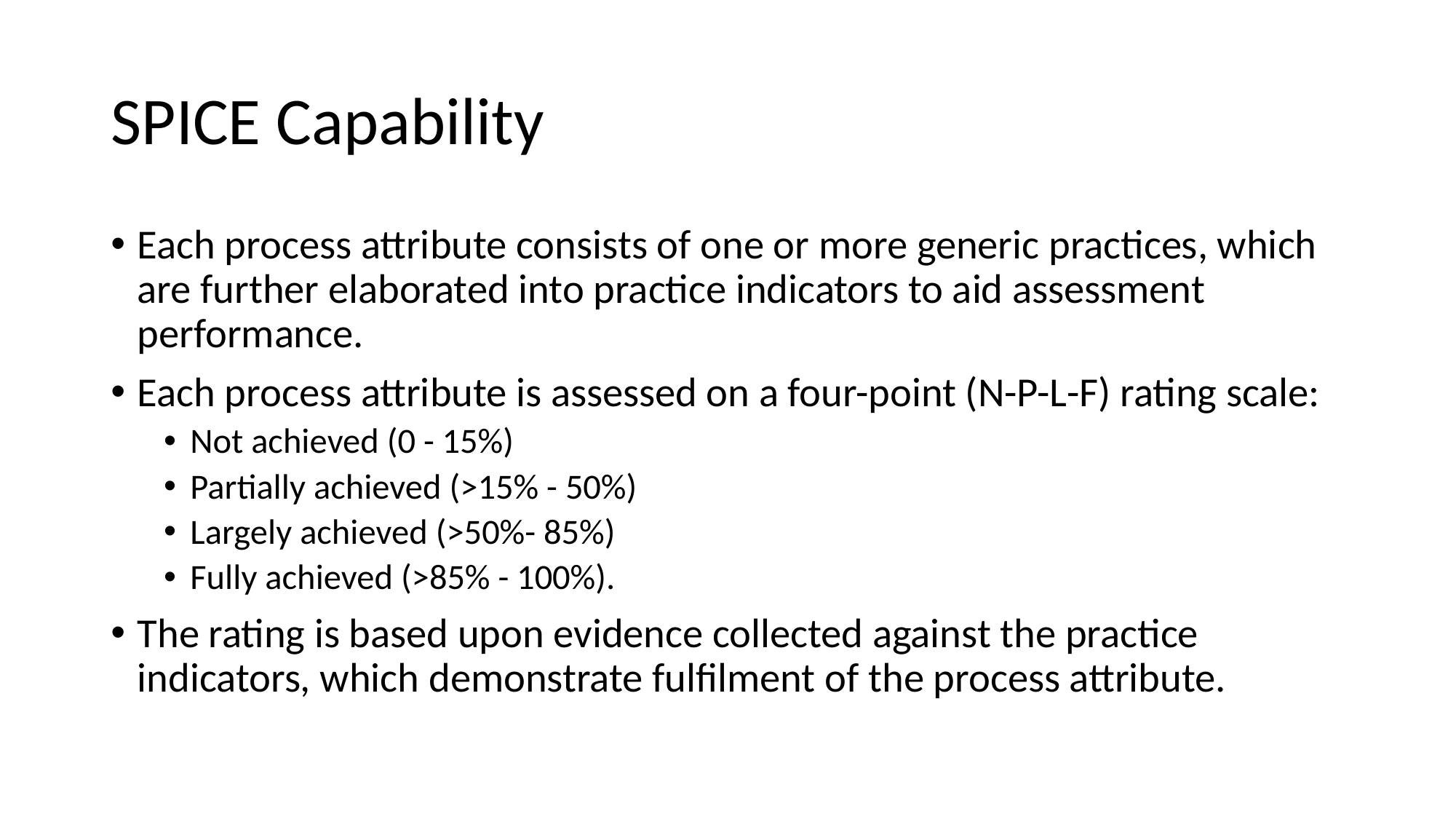

# SPICE Capability
Each process attribute consists of one or more generic practices, which are further elaborated into practice indicators to aid assessment performance.
Each process attribute is assessed on a four-point (N-P-L-F) rating scale:
Not achieved (0 - 15%)
Partially achieved (>15% - 50%)
Largely achieved (>50%- 85%)
Fully achieved (>85% - 100%).
The rating is based upon evidence collected against the practice indicators, which demonstrate fulfilment of the process attribute.